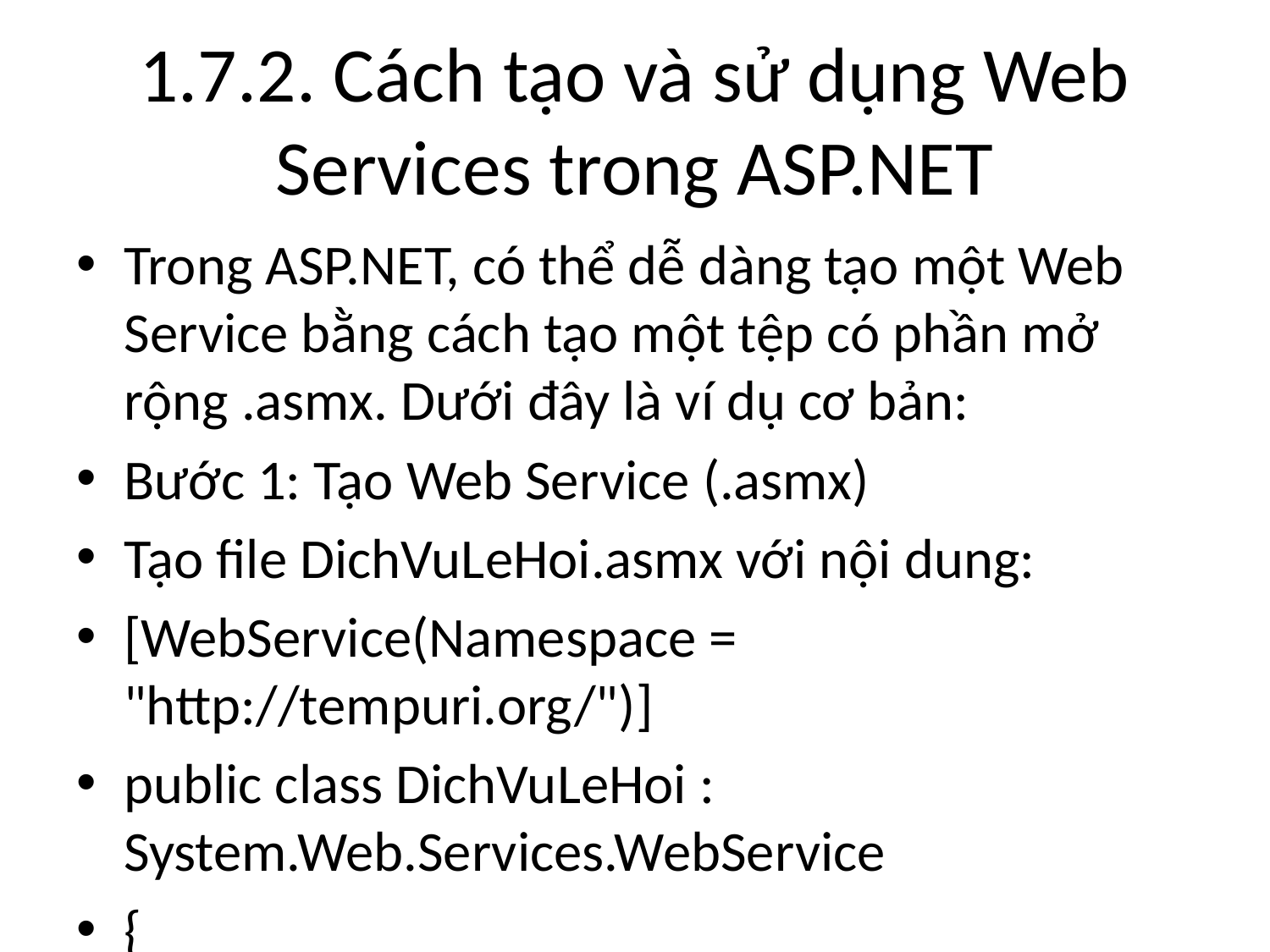

# 1.7.2. Cách tạo và sử dụng Web Services trong ASP.NET
Trong ASP.NET, có thể dễ dàng tạo một Web Service bằng cách tạo một tệp có phần mở rộng .asmx. Dưới đây là ví dụ cơ bản:
Bước 1: Tạo Web Service (.asmx)
Tạo file DichVuLeHoi.asmx với nội dung:
[WebService(Namespace = "http://tempuri.org/")]
public class DichVuLeHoi : System.Web.Services.WebService
{
[WebMethod]
public string LayThongTinLeHoi(string maLeHoi)
{
// Tùy vào mã lễ hội, trả về tên hoặc thông tin
return "Lễ hội Ok Om Bok - Sóc Trăng";
}
}
Bước 2: Sử dụng Web Service trong ứng dụng khác
Add Service Reference trong ứng dụng cần gọi Web Service.
Gọi hàm như gọi hàm thường:
DichVuLeHoiSoapClient client = new DichVuLeHoiSoapClient();
string thongTin = client.LayThongTinLeHoi("LH01");
Web Services giúp tách biệt logic xử lý và dữ liệu, dễ dàng chia sẻ giữa nhiều hệ thống khác nhau (ví dụ: chia sẻ thông tin lễ hội cho ứng dụng di động, website khác...).